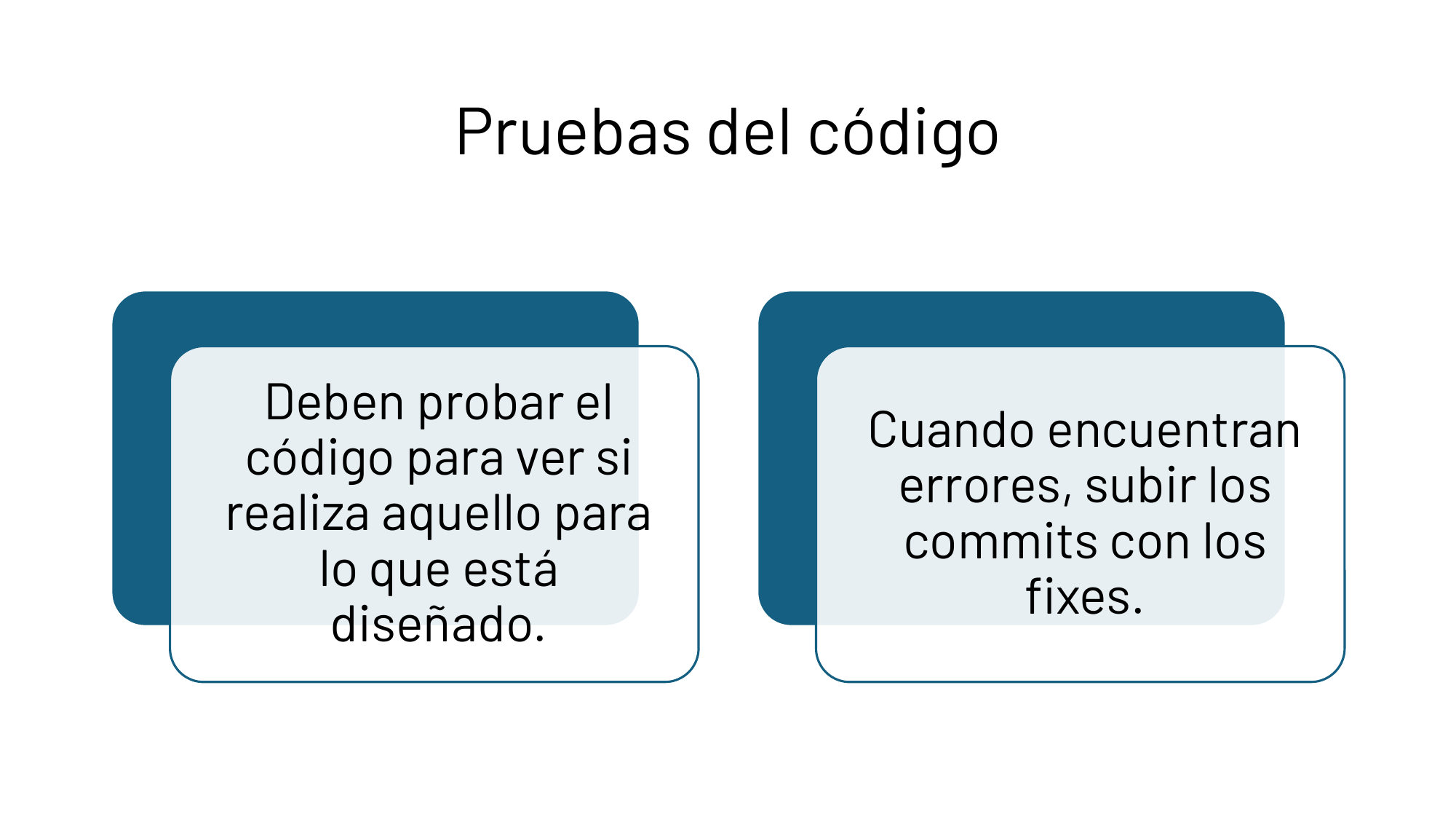

# Pruebas del código
Deben probar el código para ver si realiza aquello para lo que está diseñado.
Cuando encuentran errores, subir los commits con los fixes.